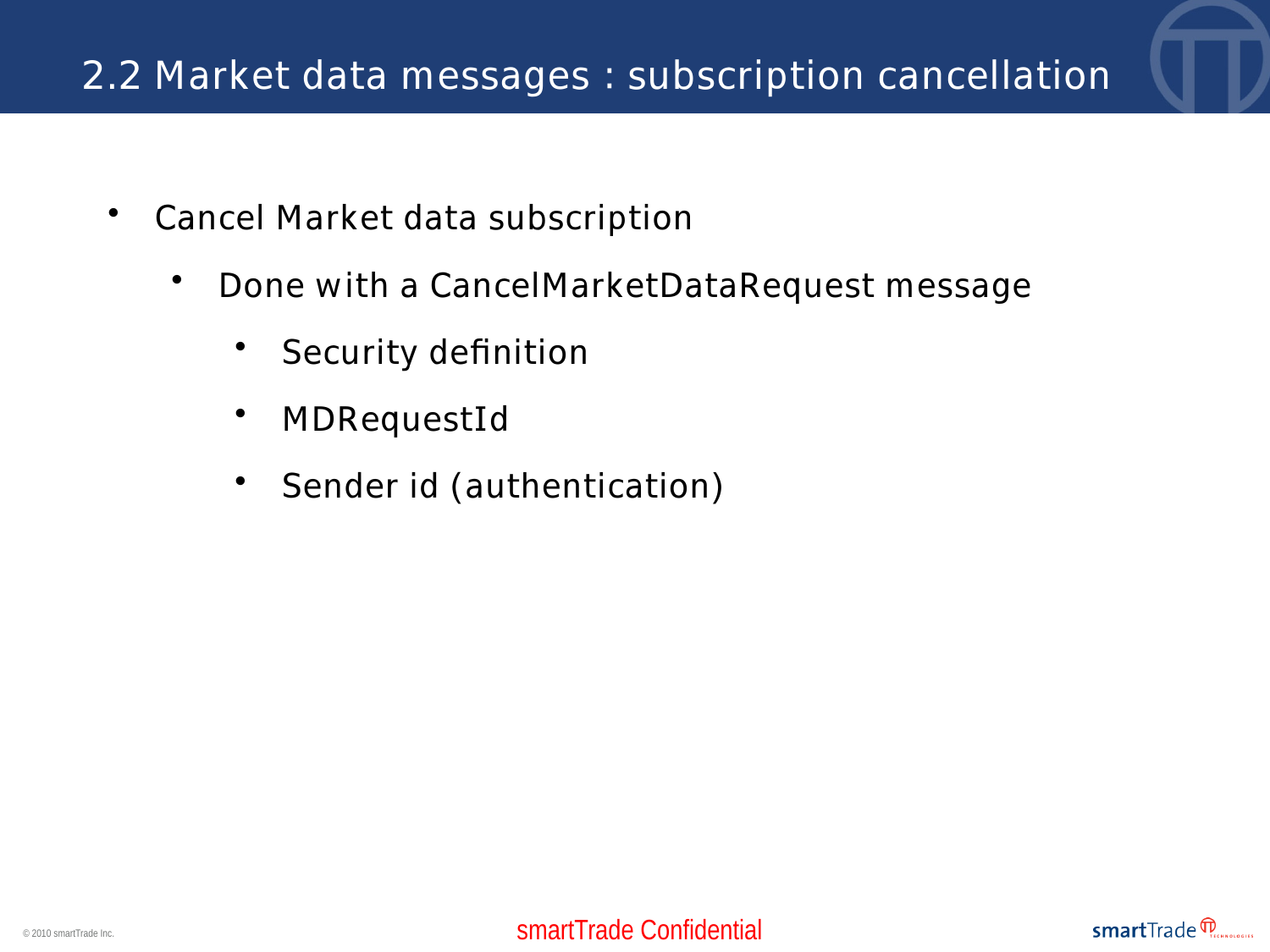

2.2 Market data messages : subscription cancellation

Cancel Market data subscription
Done with a CancelMarketDataRequest message
Security definition
MDRequestId
Sender id (authentication)